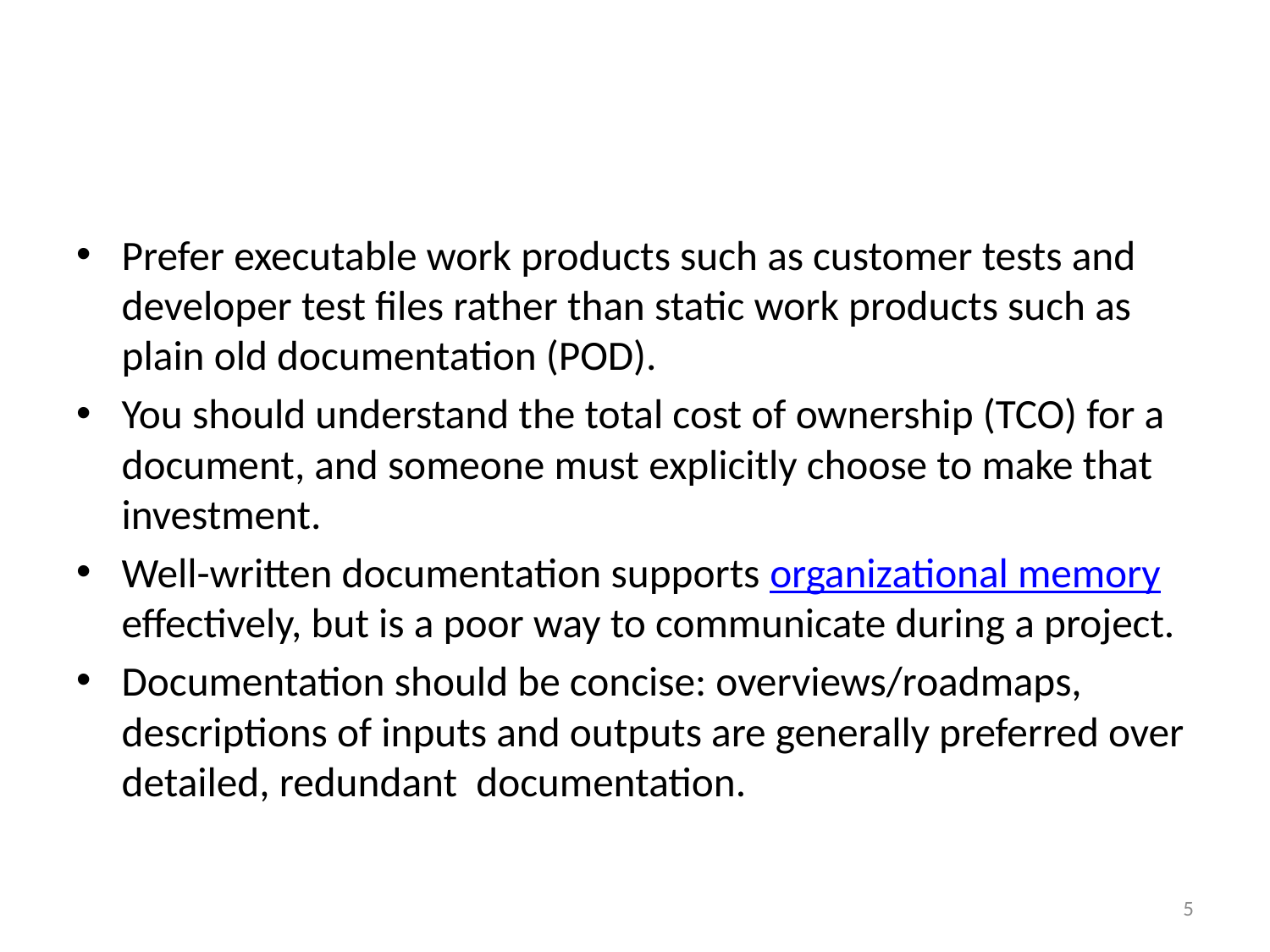

#
Prefer executable work products such as customer tests and developer test files rather than static work products such as plain old documentation (POD).
You should understand the total cost of ownership (TCO) for a document, and someone must explicitly choose to make that investment.
Well-written documentation supports organizational memory effectively, but is a poor way to communicate during a project.
Documentation should be concise: overviews/roadmaps, descriptions of inputs and outputs are generally preferred over detailed, redundant  documentation.

5